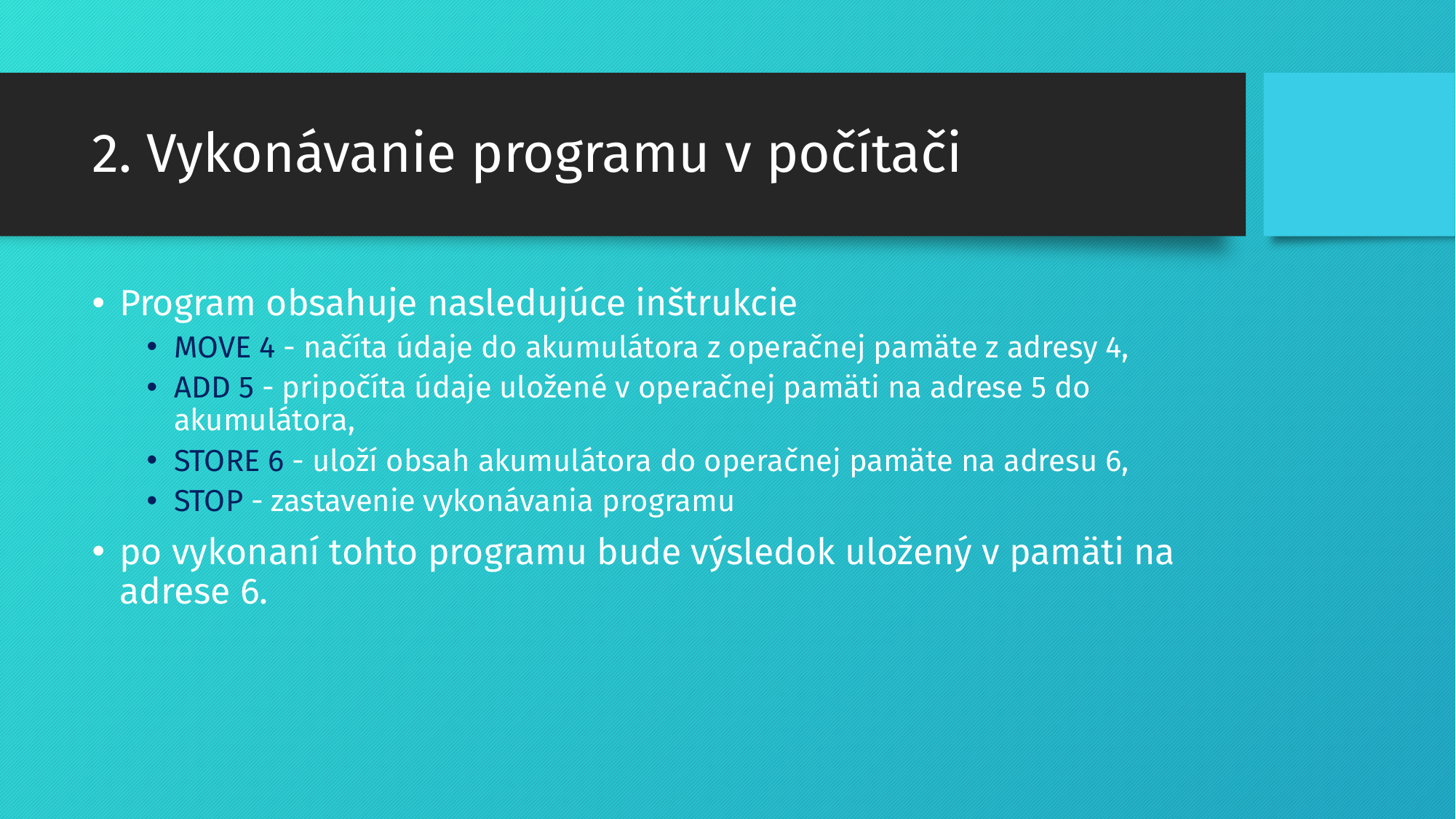

# 2. Vykonávanie programu v počítači
Program obsahuje nasledujúce inštrukcie
MOVE 4 - načíta údaje do akumulátora z operačnej pamäte z adresy 4,
ADD 5 - pripočíta údaje uložené v operačnej pamäti na adrese 5 do akumulátora,
STORE 6 - uloží obsah akumulátora do operačnej pamäte na adresu 6,
STOP - zastavenie vykonávania programu
po vykonaní tohto programu bude výsledok uložený v pamäti na adrese 6.